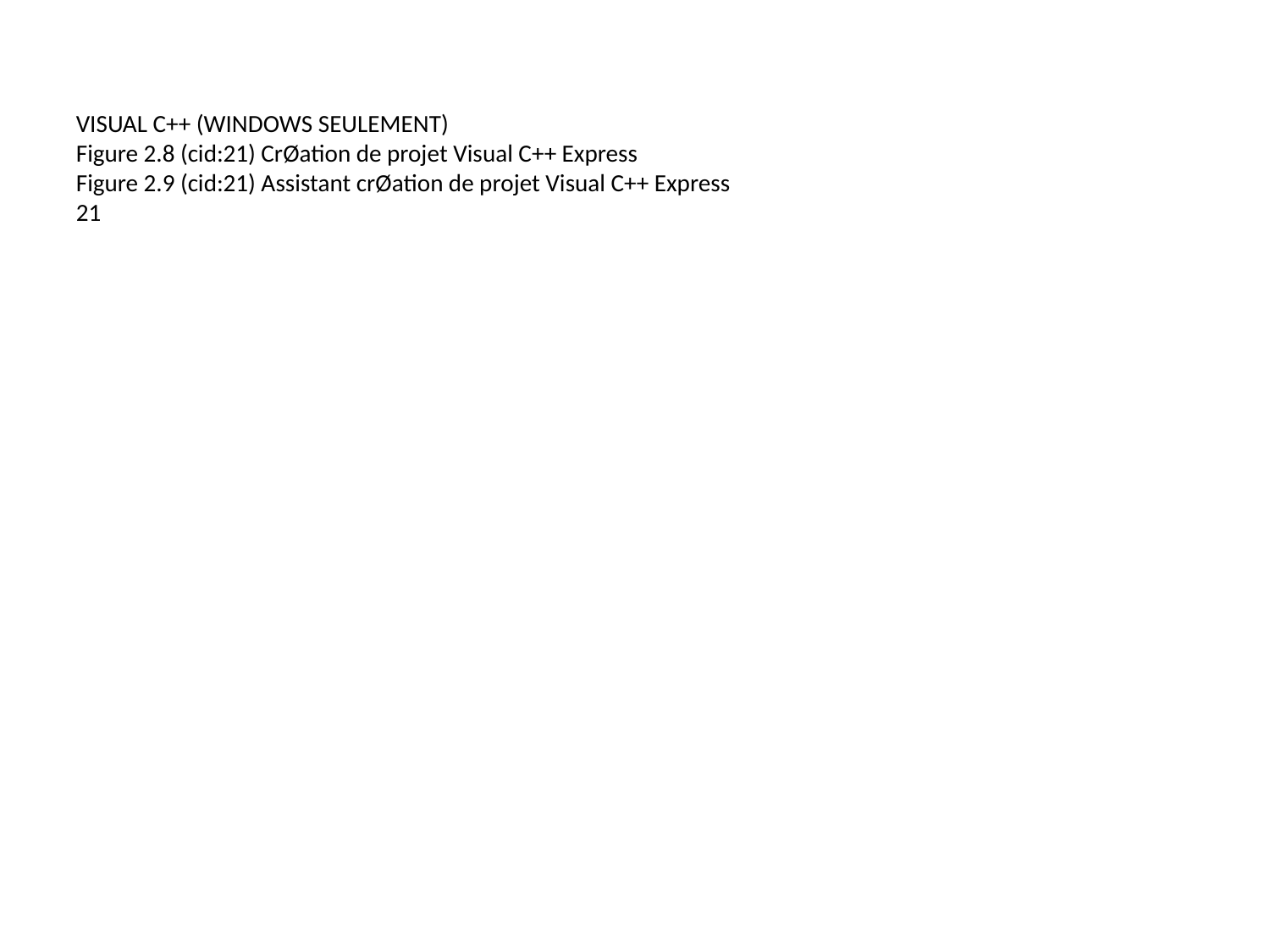

VISUAL C++ (WINDOWS SEULEMENT)
Figure 2.8 (cid:21) CrØation de projet Visual C++ Express
Figure 2.9 (cid:21) Assistant crØation de projet Visual C++ Express
21